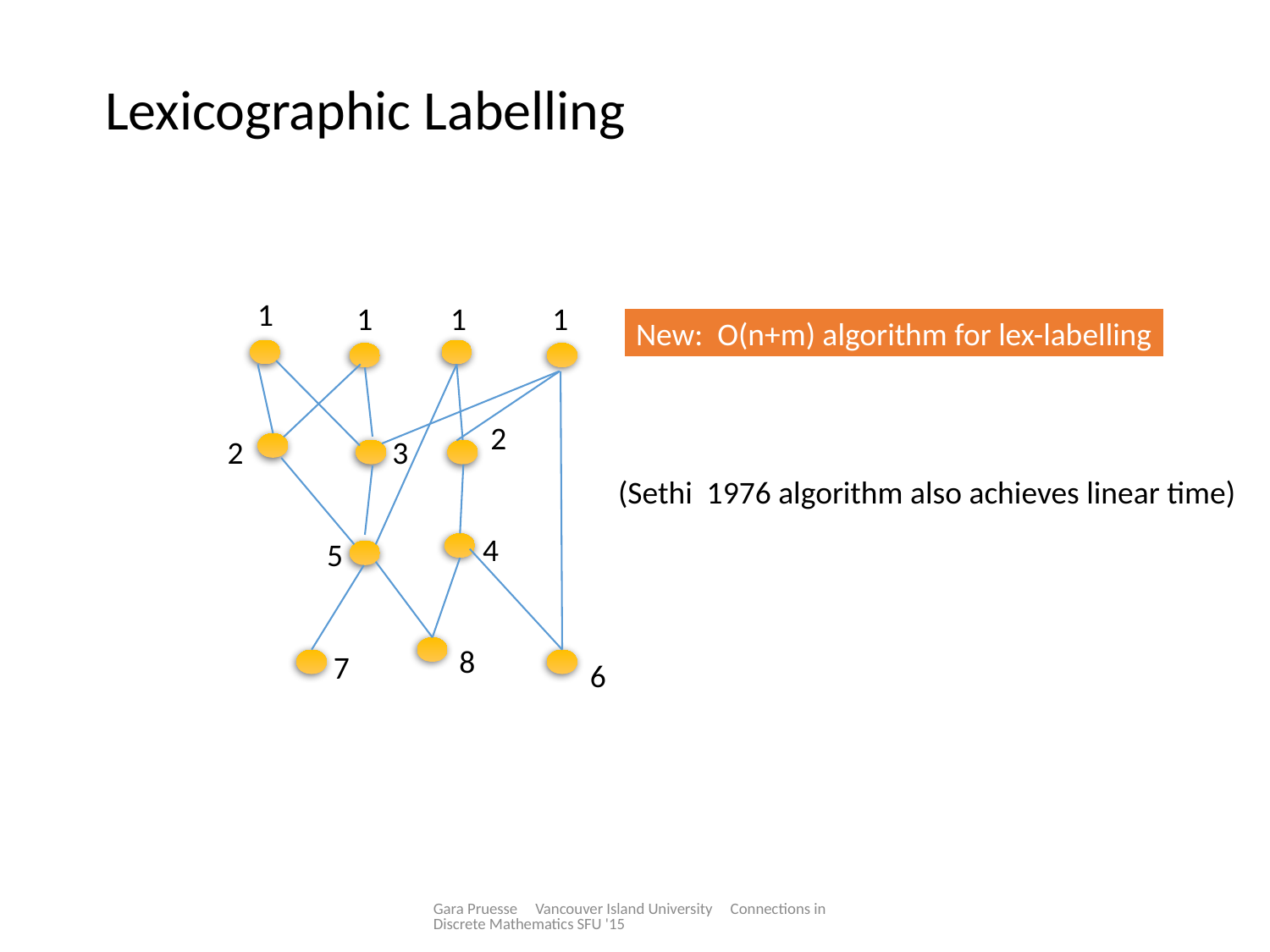

# Lexicographic Labelling
1
1
1
1
New:  O(n+m) algorithm for lex-labelling

2
2
3

(Sethi  1976 algorithm also achieves linear time)
4
5

8

7

6
Gara Pruesse     Vancouver Island University     Connections in Discrete Mathematics SFU '15